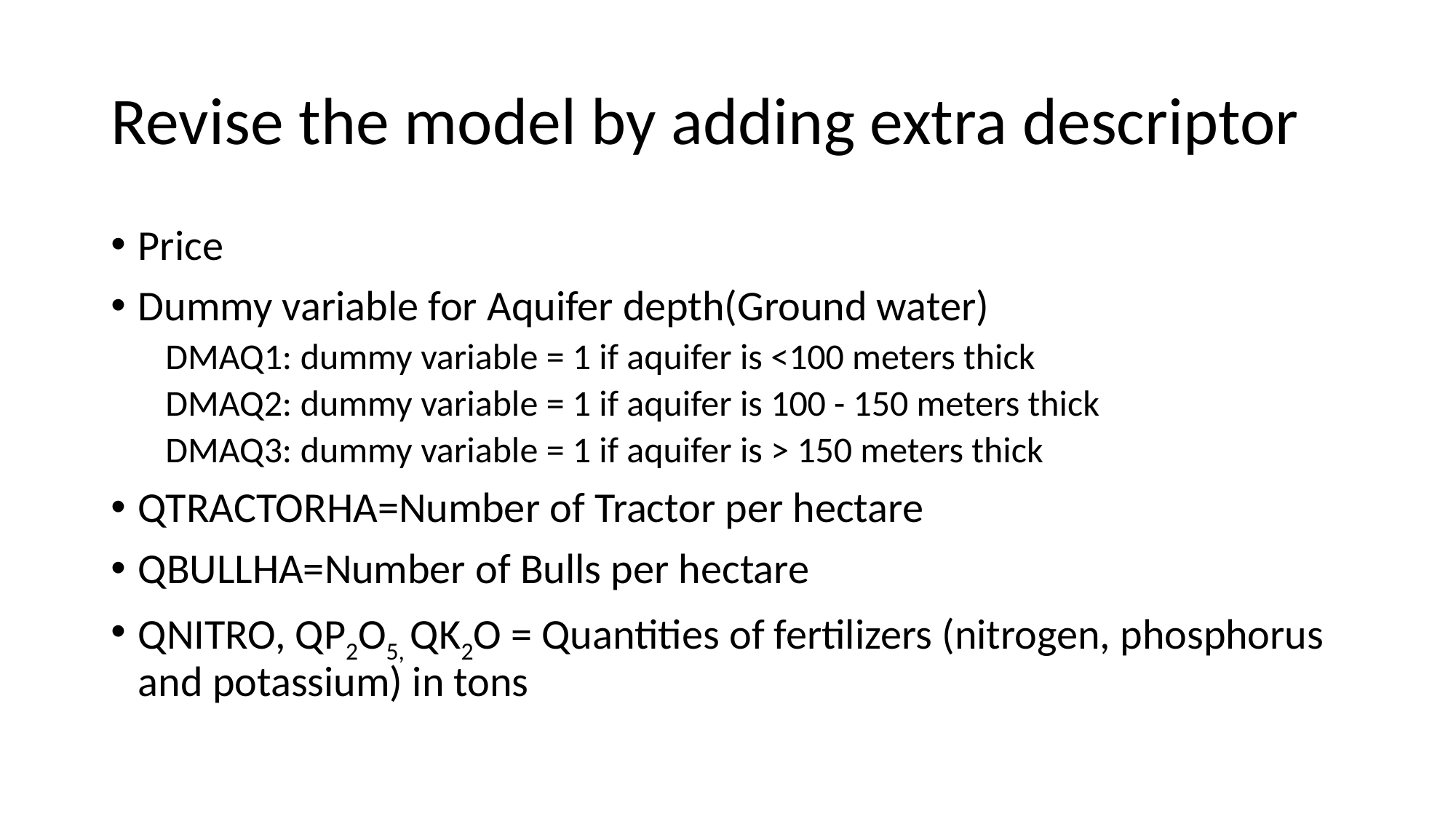

# Revise the model by adding extra descriptor
Price
Dummy variable for Aquifer depth(Ground water)
DMAQ1: dummy variable = 1 if aquifer is <100 meters thick
DMAQ2: dummy variable = 1 if aquifer is 100 - 150 meters thick
DMAQ3: dummy variable = 1 if aquifer is > 150 meters thick
QTRACTORHA=Number of Tractor per hectare
QBULLHA=Number of Bulls per hectare
QNITRO, QP2O5, QK2O = Quantities of fertilizers (nitrogen, phosphorus and potassium) in tons